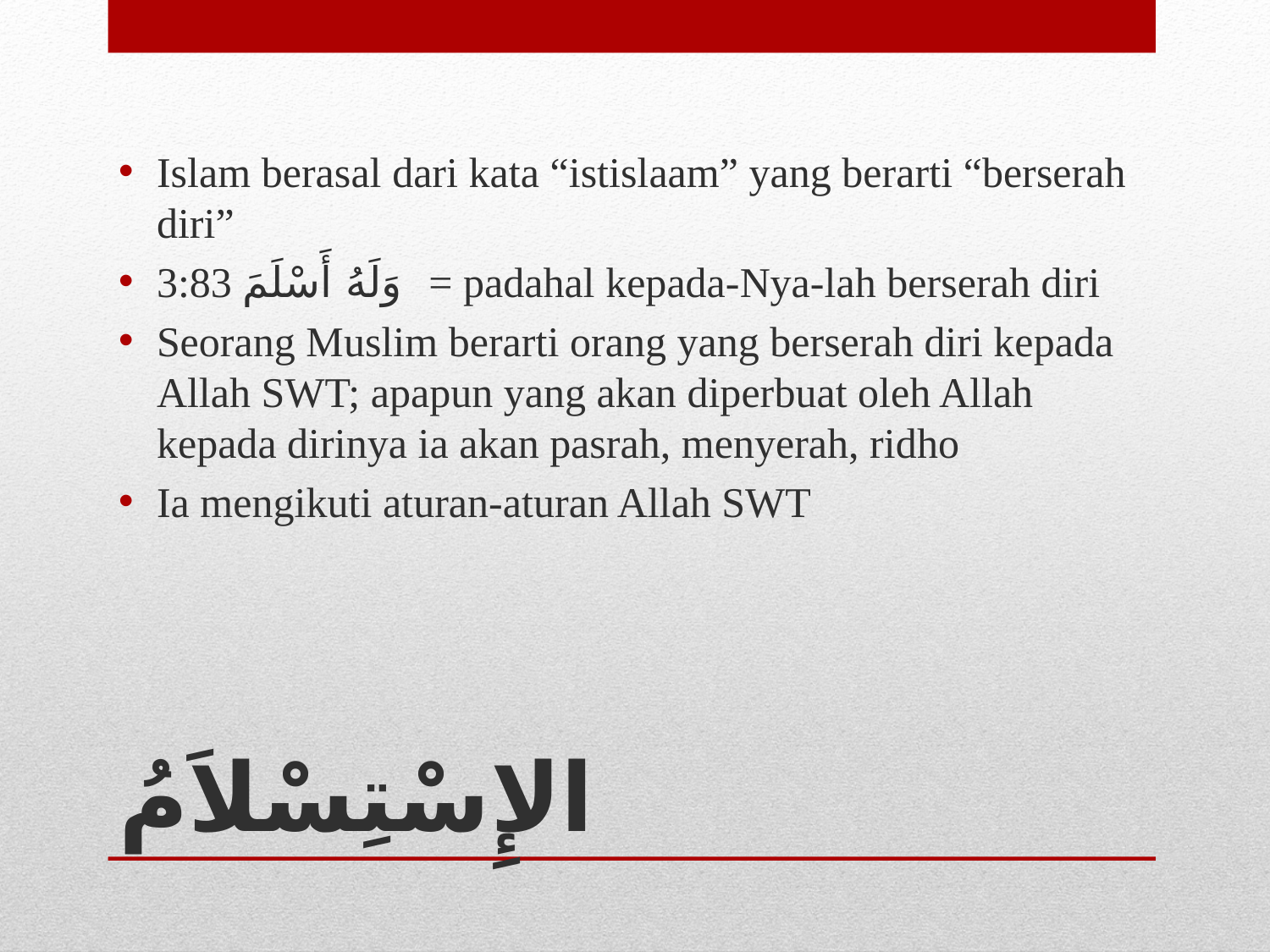

Islam berasal dari kata “istislaam” yang berarti “berserah diri”
3:83 وَلَهُ أَسْلَمَ  = padahal kepada-Nya-lah berserah diri
Seorang Muslim berarti orang yang berserah diri kepada Allah SWT; apapun yang akan diperbuat oleh Allah kepada dirinya ia akan pasrah, menyerah, ridho
Ia mengikuti aturan-aturan Allah SWT

# الإِسْتِسْلاَمُ